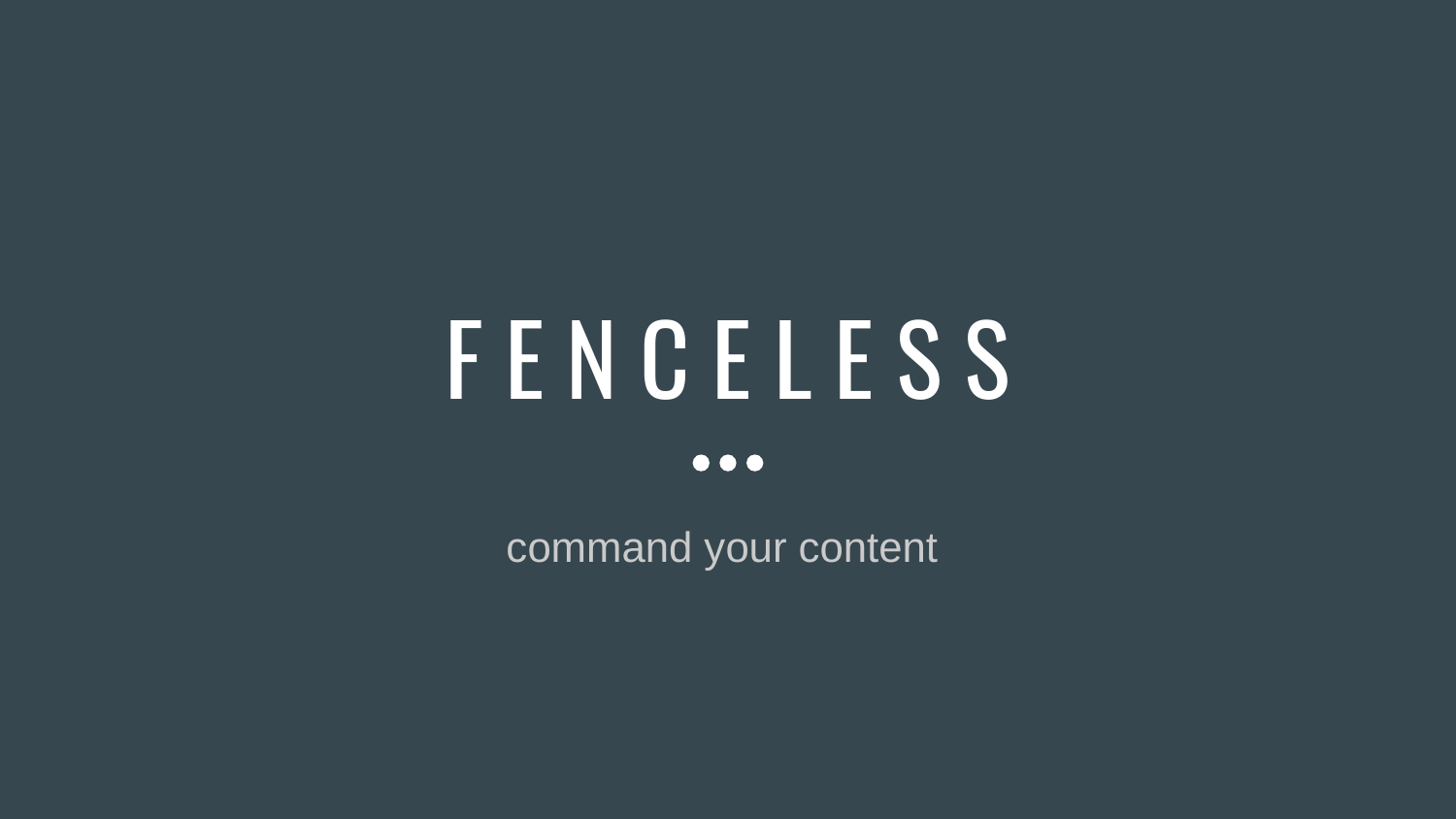

# F E N C E L E S S
command your content